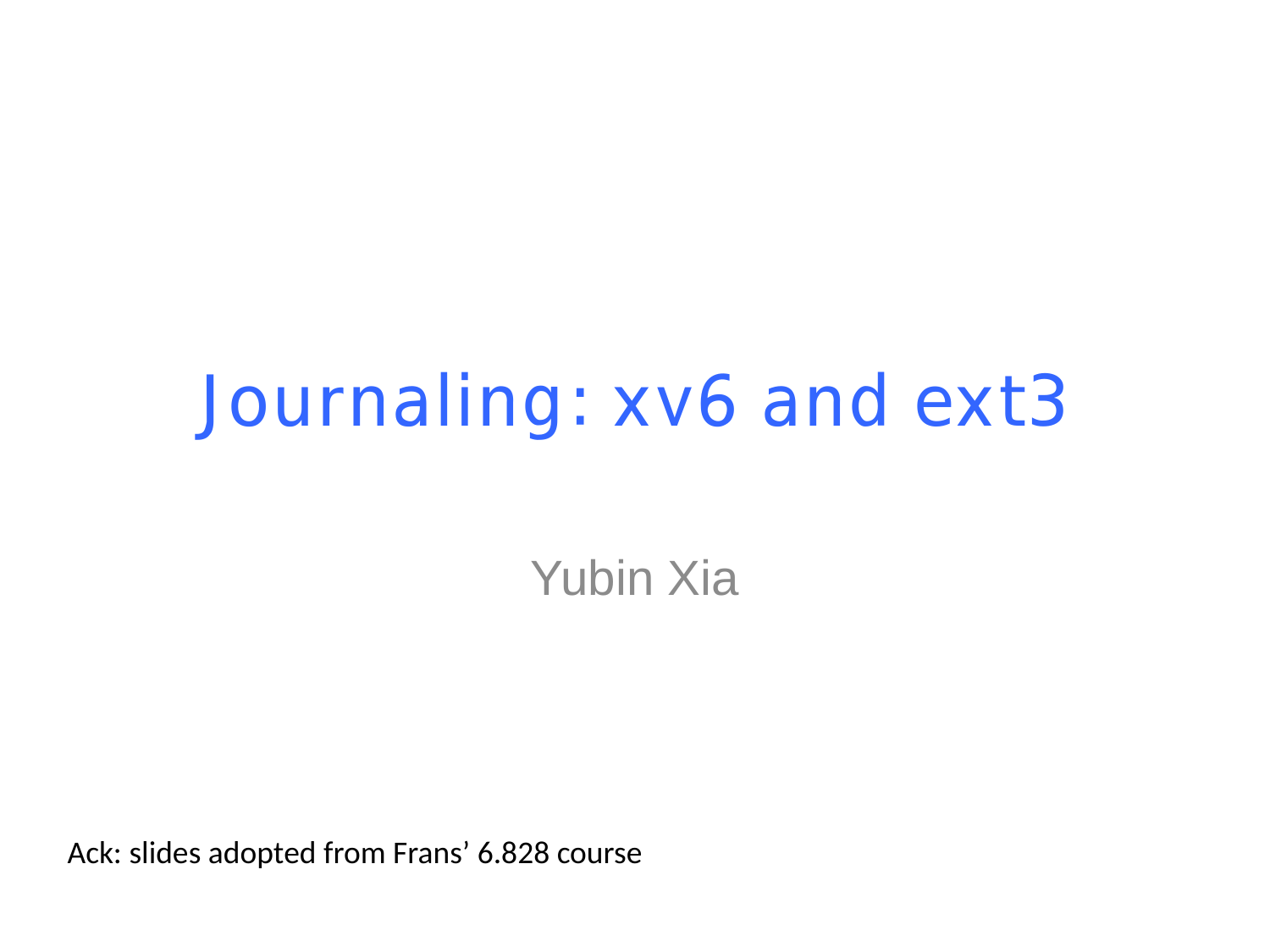

# Journaling: xv6 and ext3
Yubin Xia
Ack: slides adopted from Frans’ 6.828 course